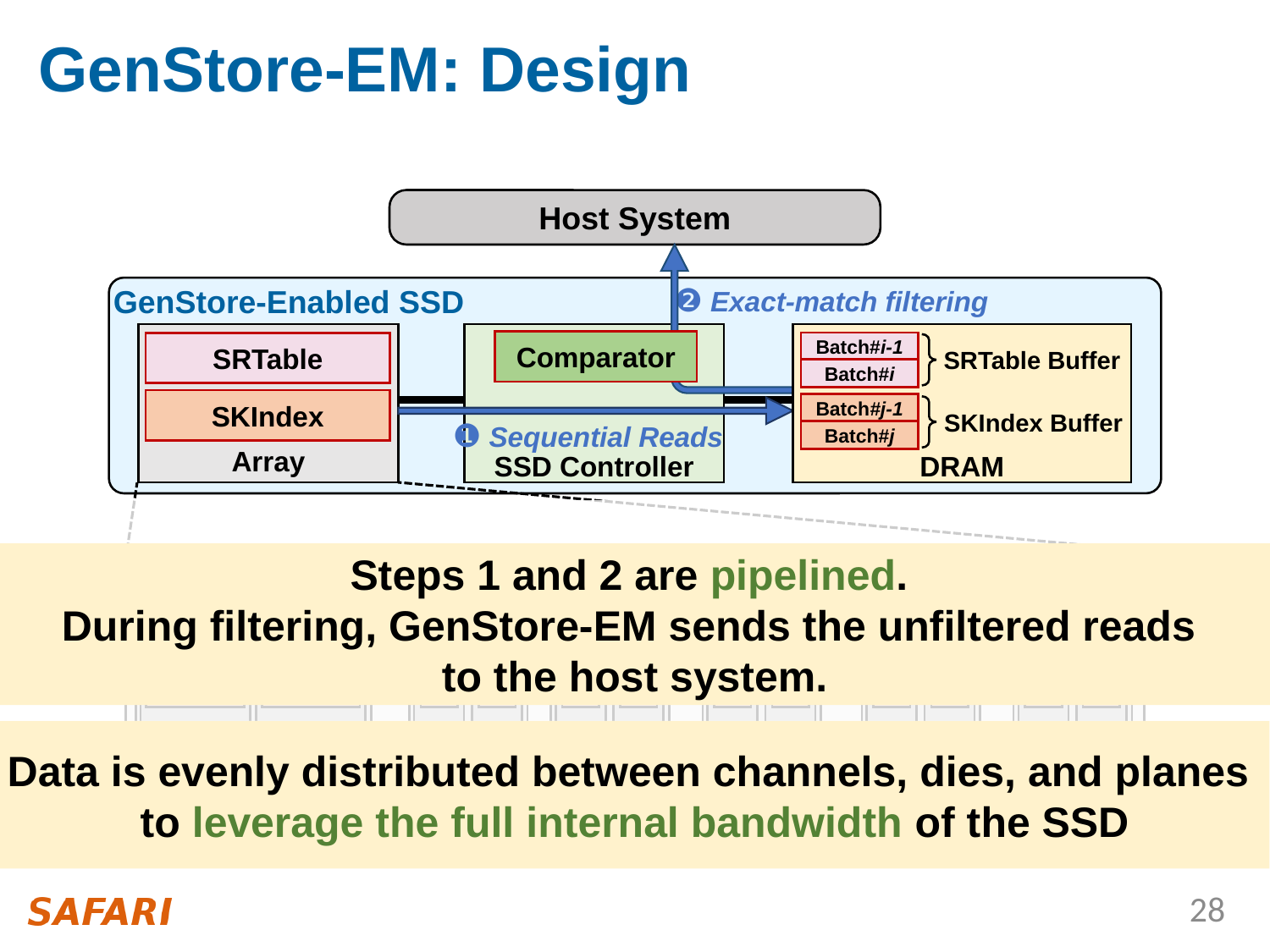

# GenStore-EM: Design
Host System

❷ Exact-match filtering
GenStore-Enabled SSD
NAND Flash Array
SSD Controller
DRAM
Comparator
Batch#i-1
Batch#i
SRTable

SRTable Buffer
SKIndex
Batch#j-1
Batch#j

SKIndex Buffer
❶ Sequential Reads

Steps 1 and 2 are pipelined.
During filtering, GenStore-EM sends the unfiltered reads
to the host system.

Channel#1
Channel#2
Channel#N
Die#1
Die#4
P#1
P#2

Plane#1
Plane#2

⋯

Die#1
P#1
P#2

Die#4
P#1
P#2

⋯
Die#1
P#1
P#2

Die#4
P#1
P#2

⋯
⋯

Data is evenly distributed between channels, dies, and planes
to leverage the full internal bandwidth of the SSD